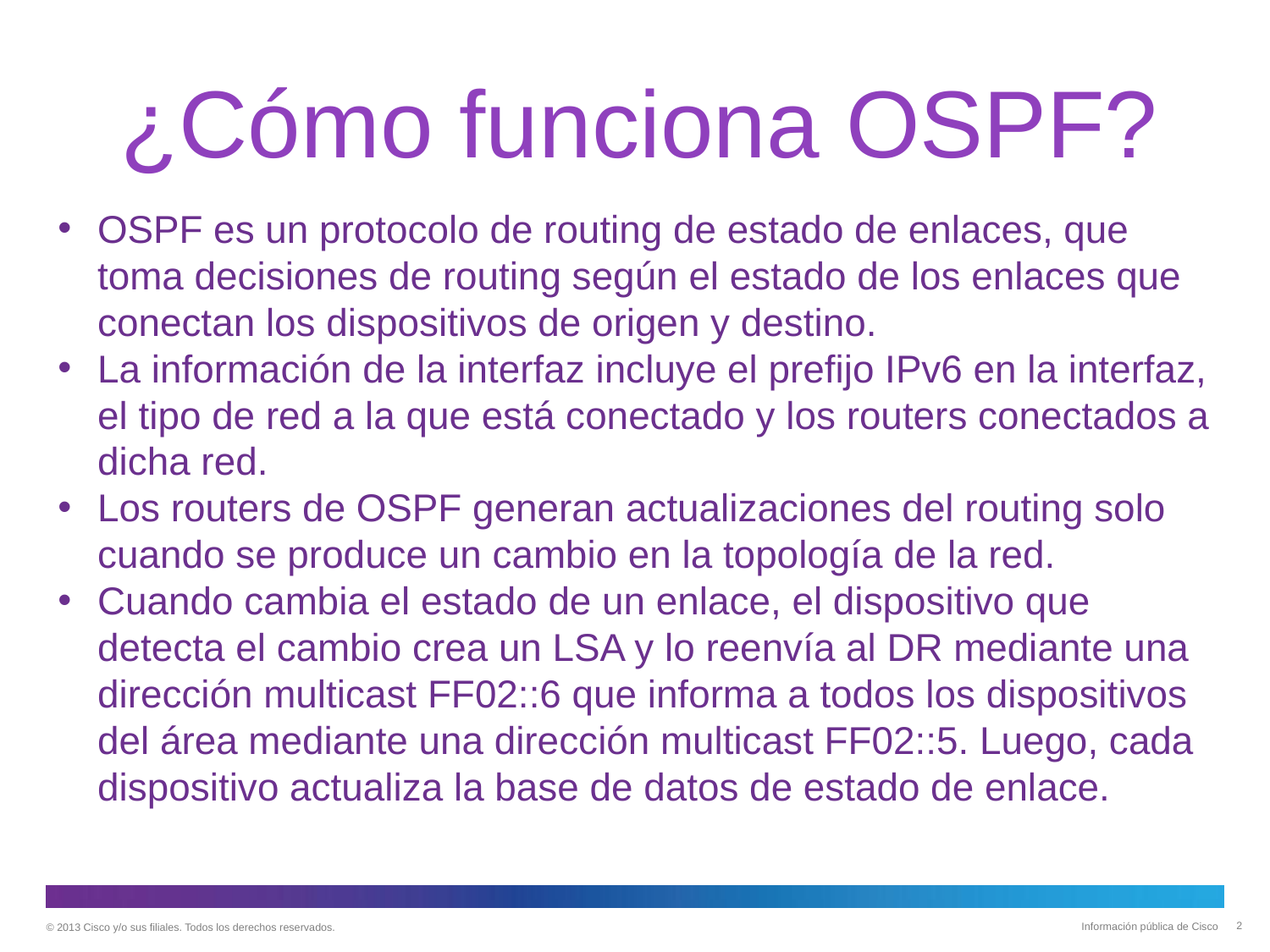

# ¿Cómo funciona OSPF?
OSPF es un protocolo de routing de estado de enlaces, que toma decisiones de routing según el estado de los enlaces que conectan los dispositivos de origen y destino.
La información de la interfaz incluye el prefijo IPv6 en la interfaz, el tipo de red a la que está conectado y los routers conectados a dicha red.
Los routers de OSPF generan actualizaciones del routing solo cuando se produce un cambio en la topología de la red.
Cuando cambia el estado de un enlace, el dispositivo que detecta el cambio crea un LSA y lo reenvía al DR mediante una dirección multicast FF02::6 que informa a todos los dispositivos del área mediante una dirección multicast FF02::5. Luego, cada dispositivo actualiza la base de datos de estado de enlace.